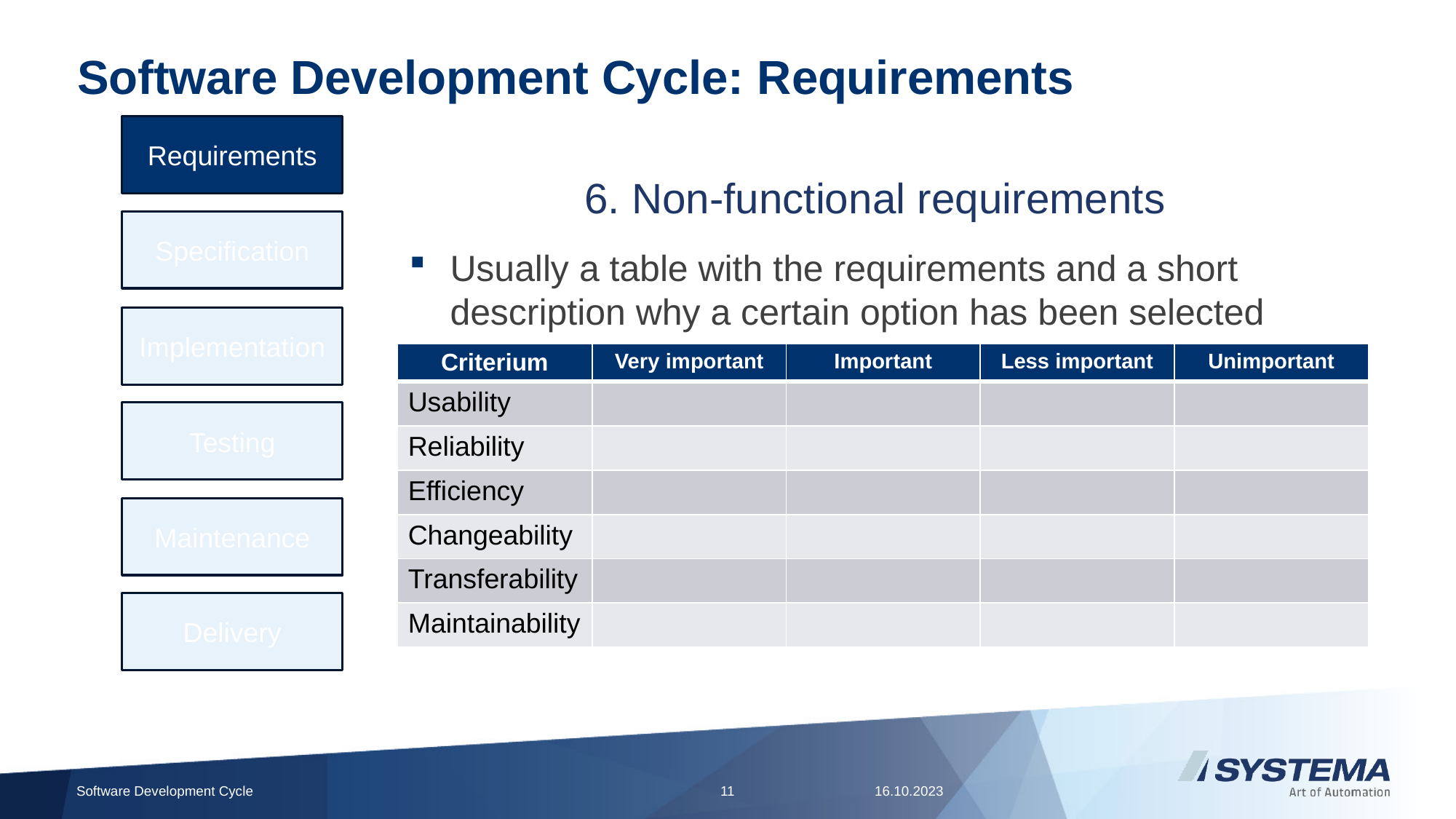

# Software Development Cycle: Requirements
Requirements
6. Non-functional requirements
Specification
Usually a table with the requirements and a short description why a certain option has been selected
Implementation
| Criterium | Very important | Important | Less important | Unimportant |
| --- | --- | --- | --- | --- |
| Usability |  |  |  |  |
| Reliability |  |  |  |  |
| Efficiency |  |  |  |  |
| Changeability |  |  |  |  |
| Transferability |  |  |  |  |
| Maintainability |  |  |  |  |
Testing
Maintenance
Delivery